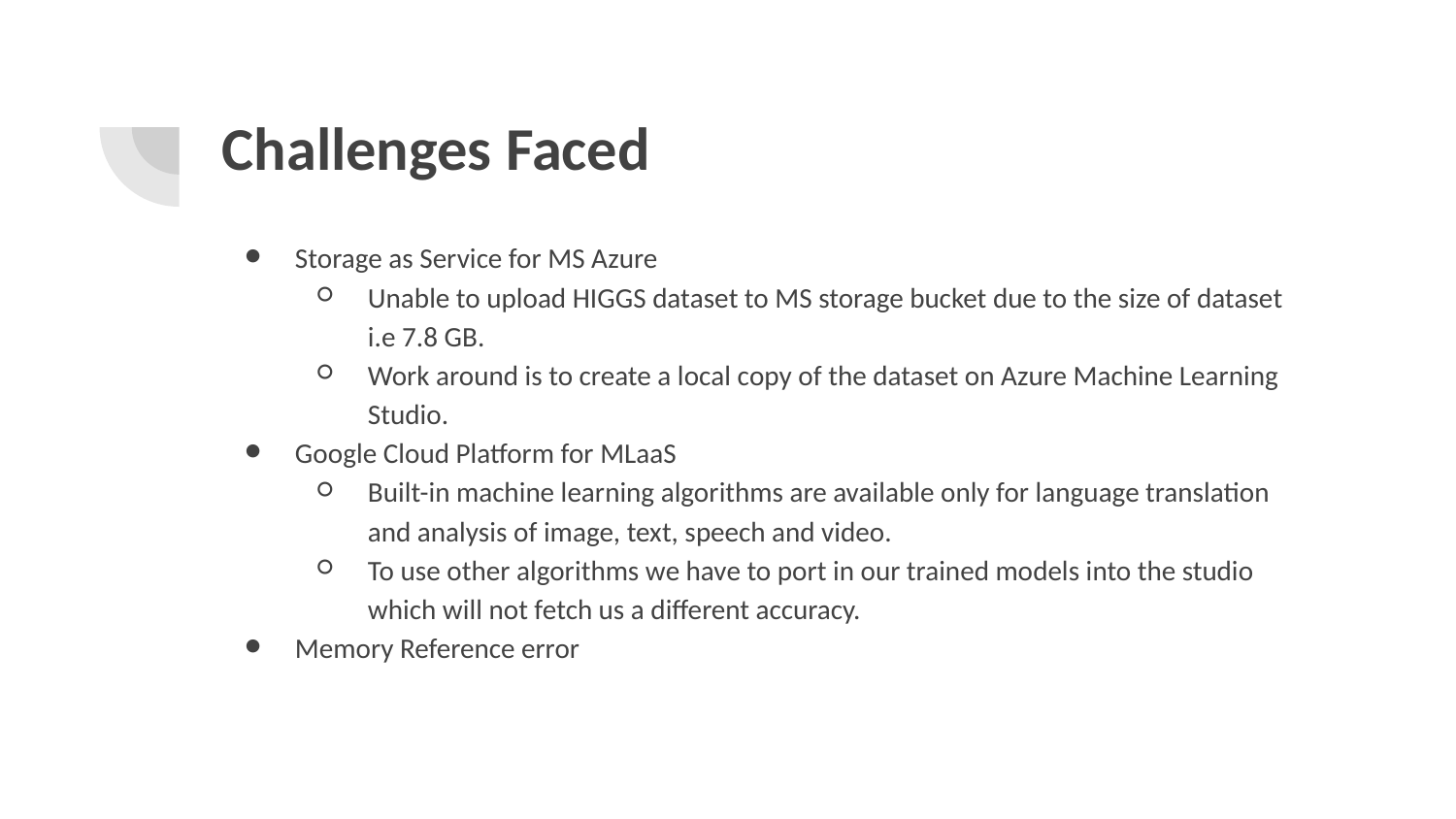

# Challenges Faced
Storage as Service for MS Azure
Unable to upload HIGGS dataset to MS storage bucket due to the size of dataset i.e 7.8 GB.
Work around is to create a local copy of the dataset on Azure Machine Learning Studio.
Google Cloud Platform for MLaaS
Built-in machine learning algorithms are available only for language translation and analysis of image, text, speech and video.
To use other algorithms we have to port in our trained models into the studio which will not fetch us a different accuracy.
Memory Reference error